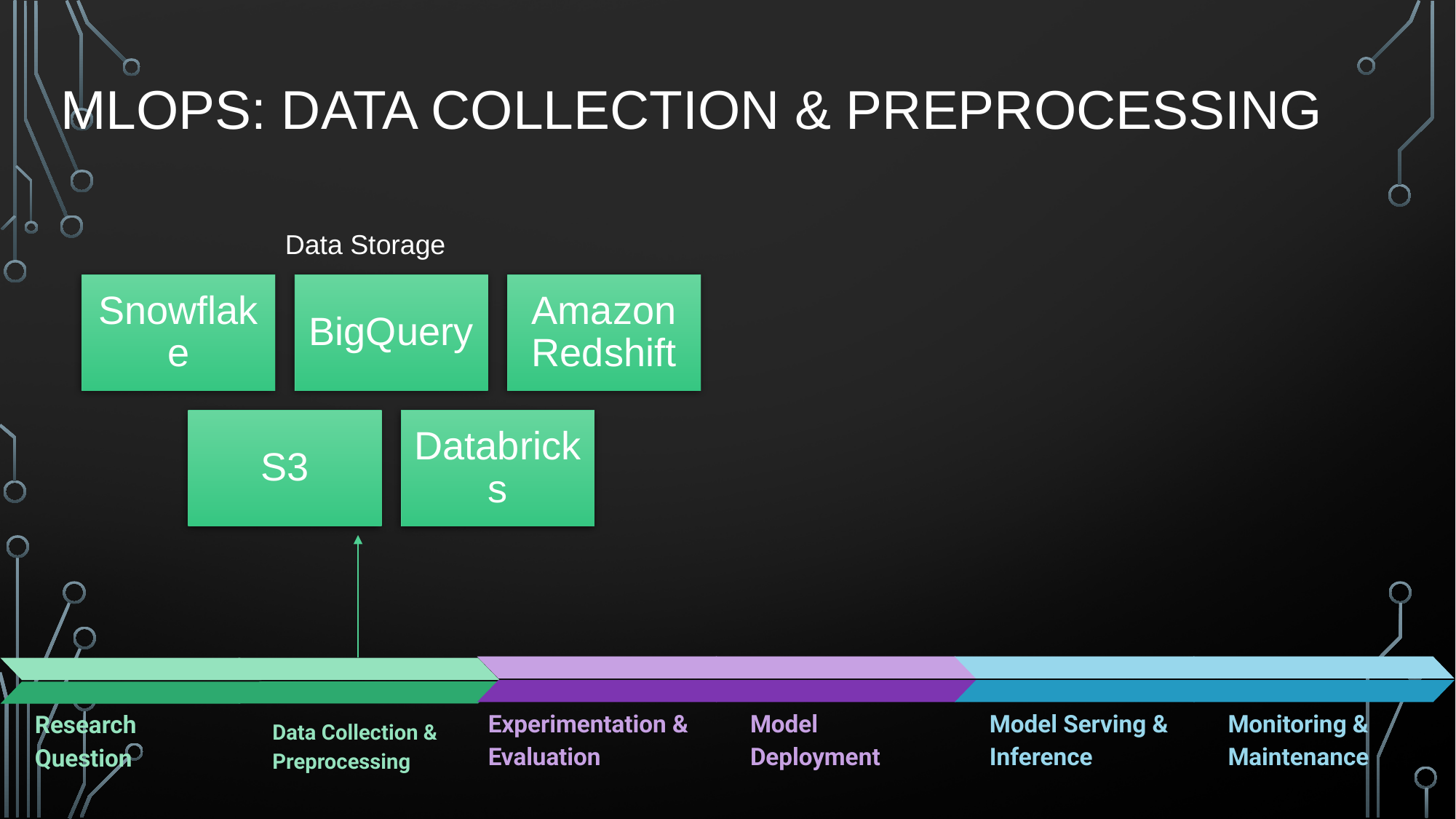

# MLOps: Data Collection & Preprocessing
Data Storage
Snowflake
BigQuery
Amazon Redshift
S3
Databricks

Model Deployment

Model Serving & Inference

Monitoring & Maintenance

Experimentation & Evaluation

Data Collection & Preprocessing

Research Question